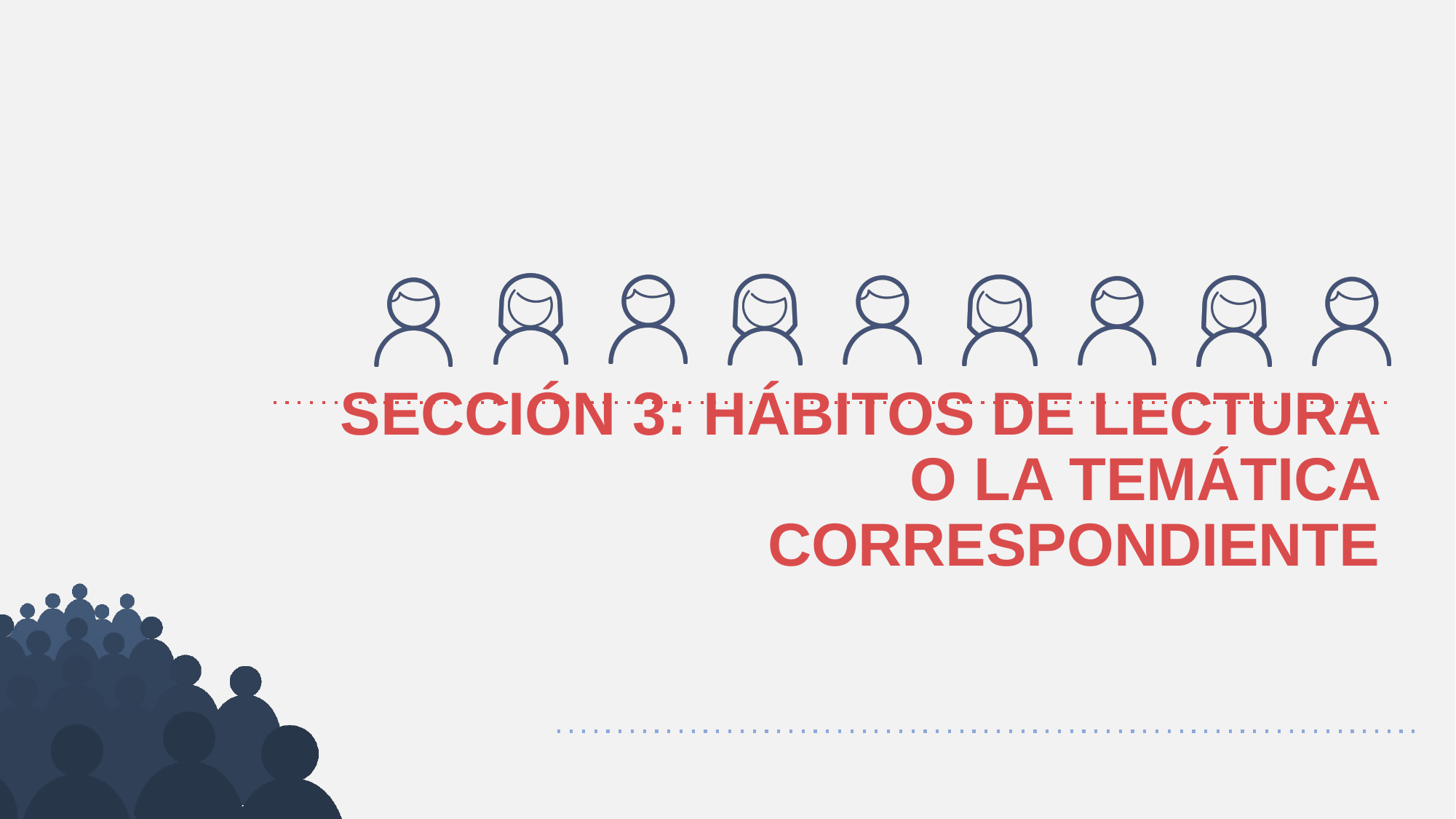

# SECCIÓN 3: HÁBITOS DE LECTURA O LA TEMÁTICA CORRESPONDIENTE